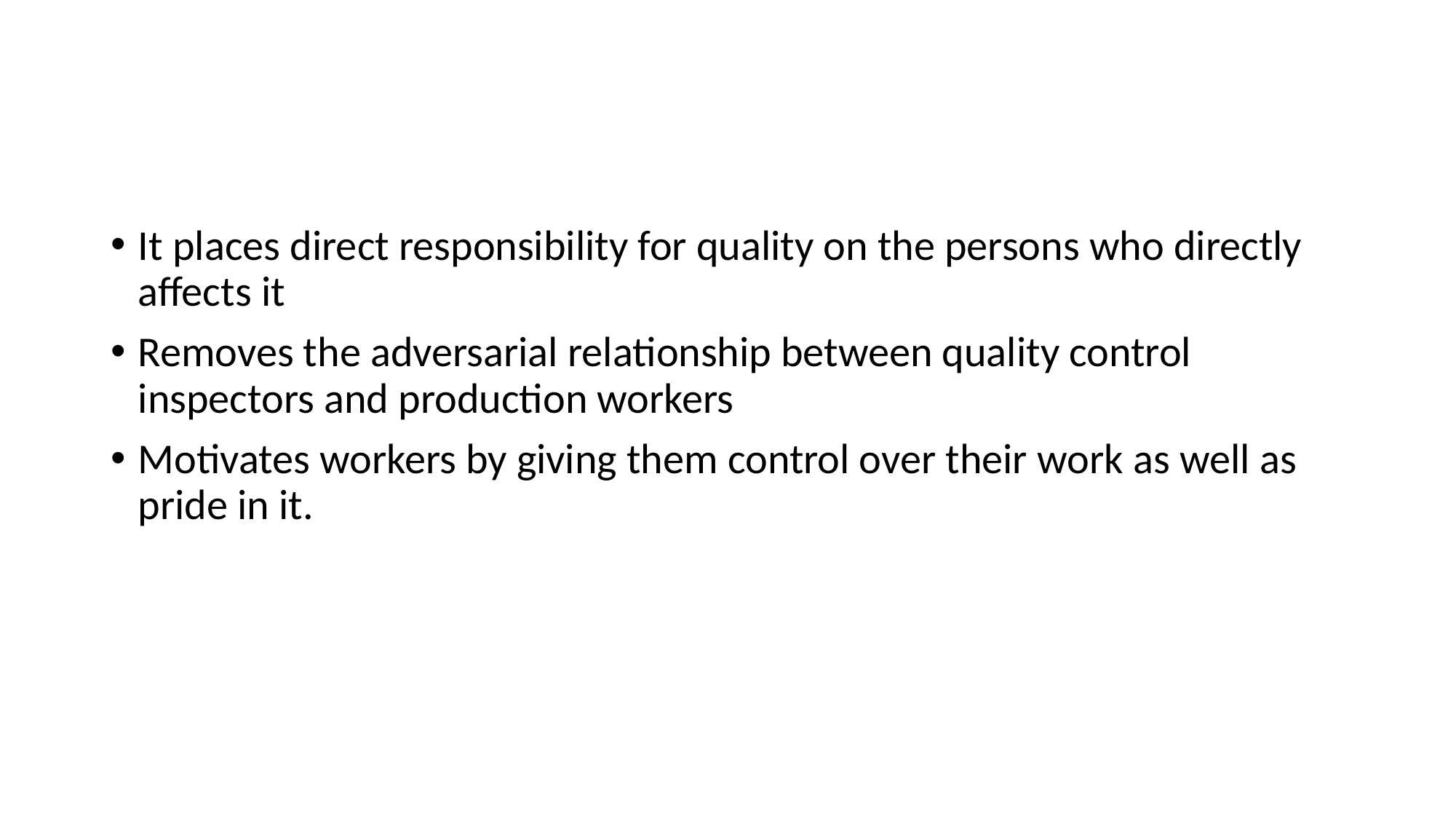

#
It places direct responsibility for quality on the persons who directly affects it
Removes the adversarial relationship between quality control inspectors and production workers
Motivates workers by giving them control over their work as well as pride in it.